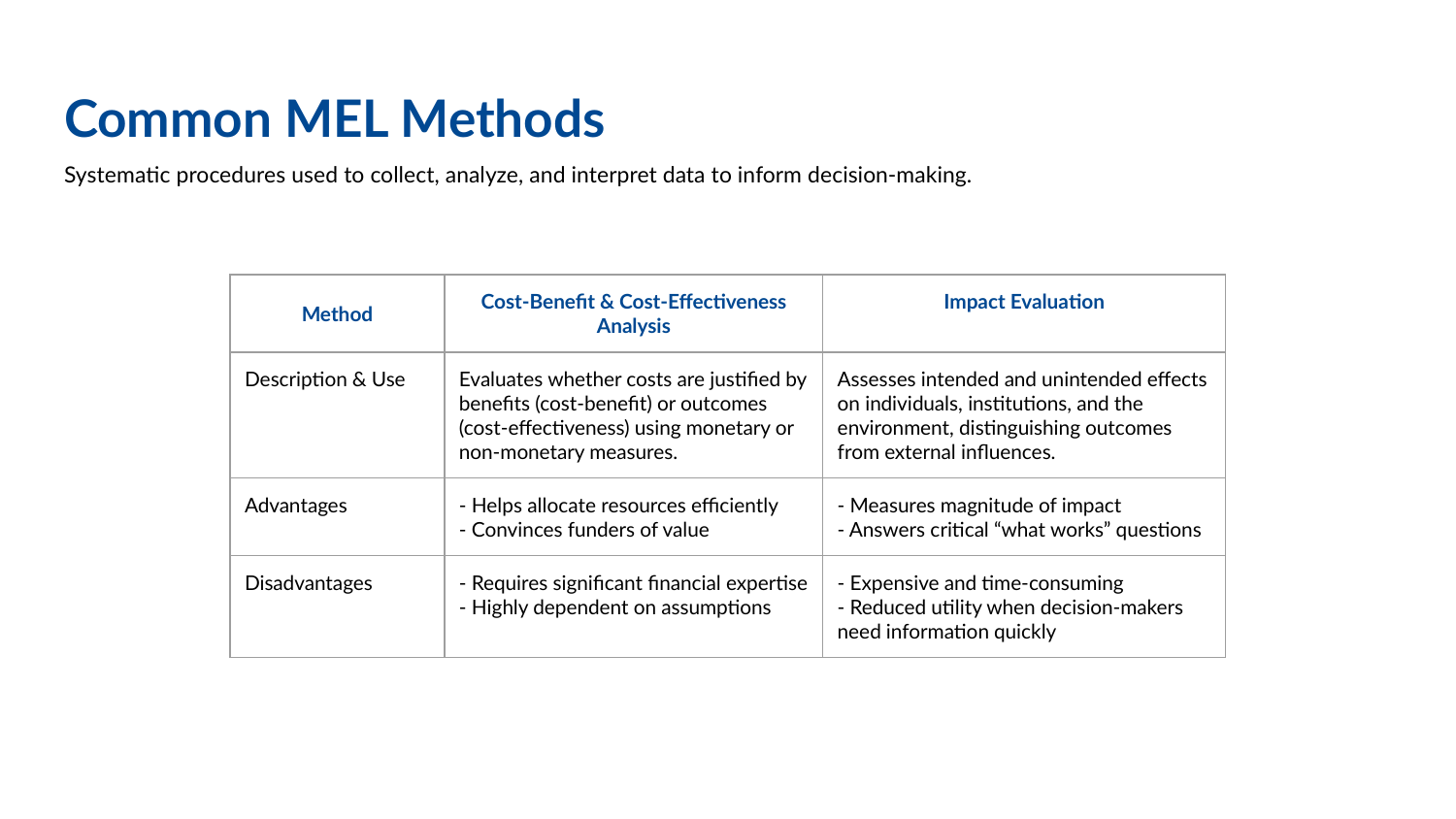

# Common MEL Methods
Systematic procedures used to collect, analyze, and interpret data to inform decision-making.
| Method | Cost-Benefit & Cost-Effectiveness Analysis | Impact Evaluation |
| --- | --- | --- |
| Description & Use | Evaluates whether costs are justified by benefits (cost-benefit) or outcomes (cost-effectiveness) using monetary or non-monetary measures. | Assesses intended and unintended effects on individuals, institutions, and the environment, distinguishing outcomes from external influences. |
| Advantages | - Helps allocate resources efficiently - Convinces funders of value | - Measures magnitude of impact - Answers critical “what works” questions |
| Disadvantages | - Requires significant financial expertise - Highly dependent on assumptions | - Expensive and time-consuming - Reduced utility when decision-makers need information quickly |